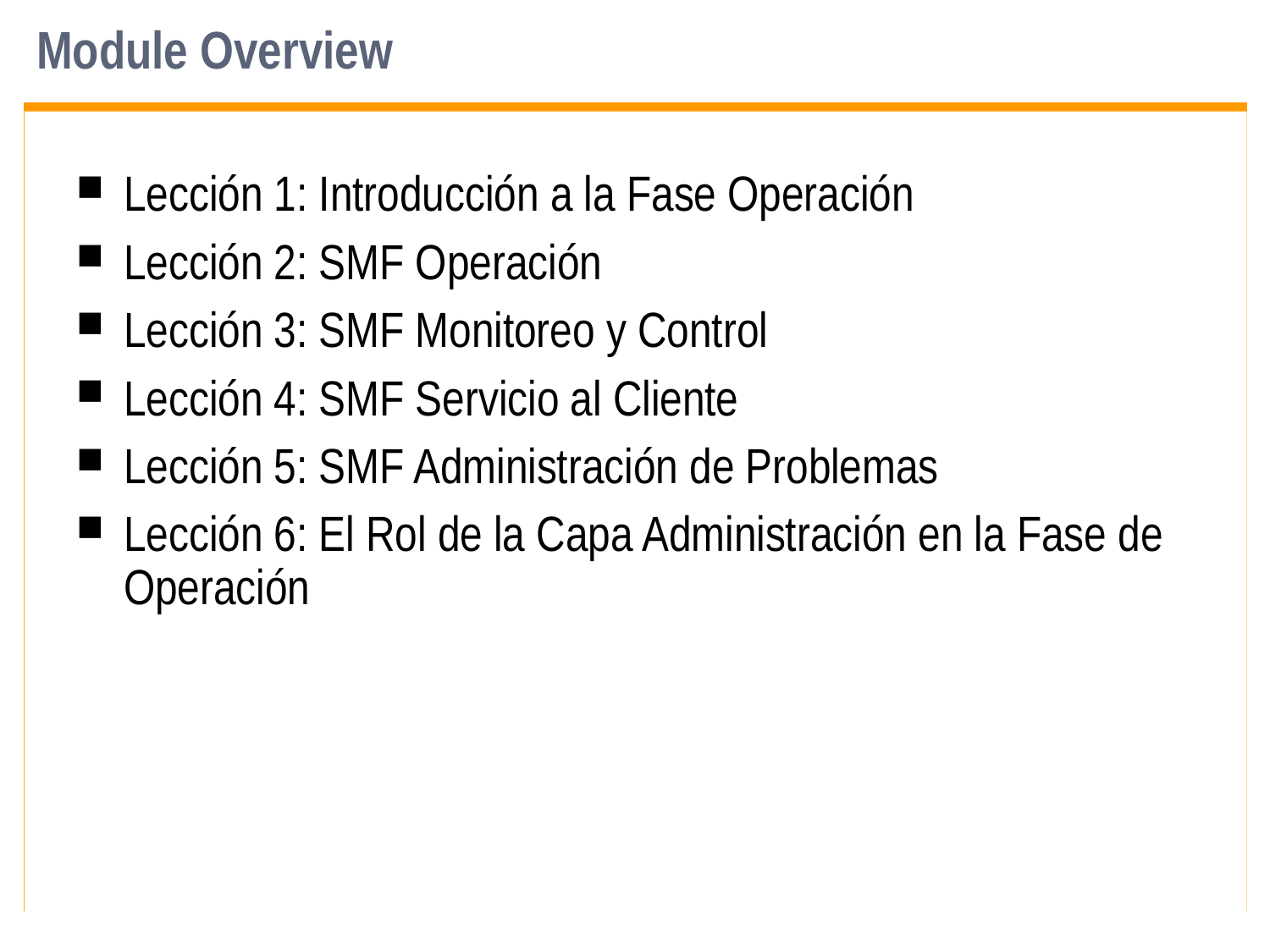

# Module Overview
Lección 1: Introducción a la Fase Operación
Lección 2: SMF Operación
Lección 3: SMF Monitoreo y Control
Lección 4: SMF Servicio al Cliente
Lección 5: SMF Administración de Problemas
Lección 6: El Rol de la Capa Administración en la Fase de Operación